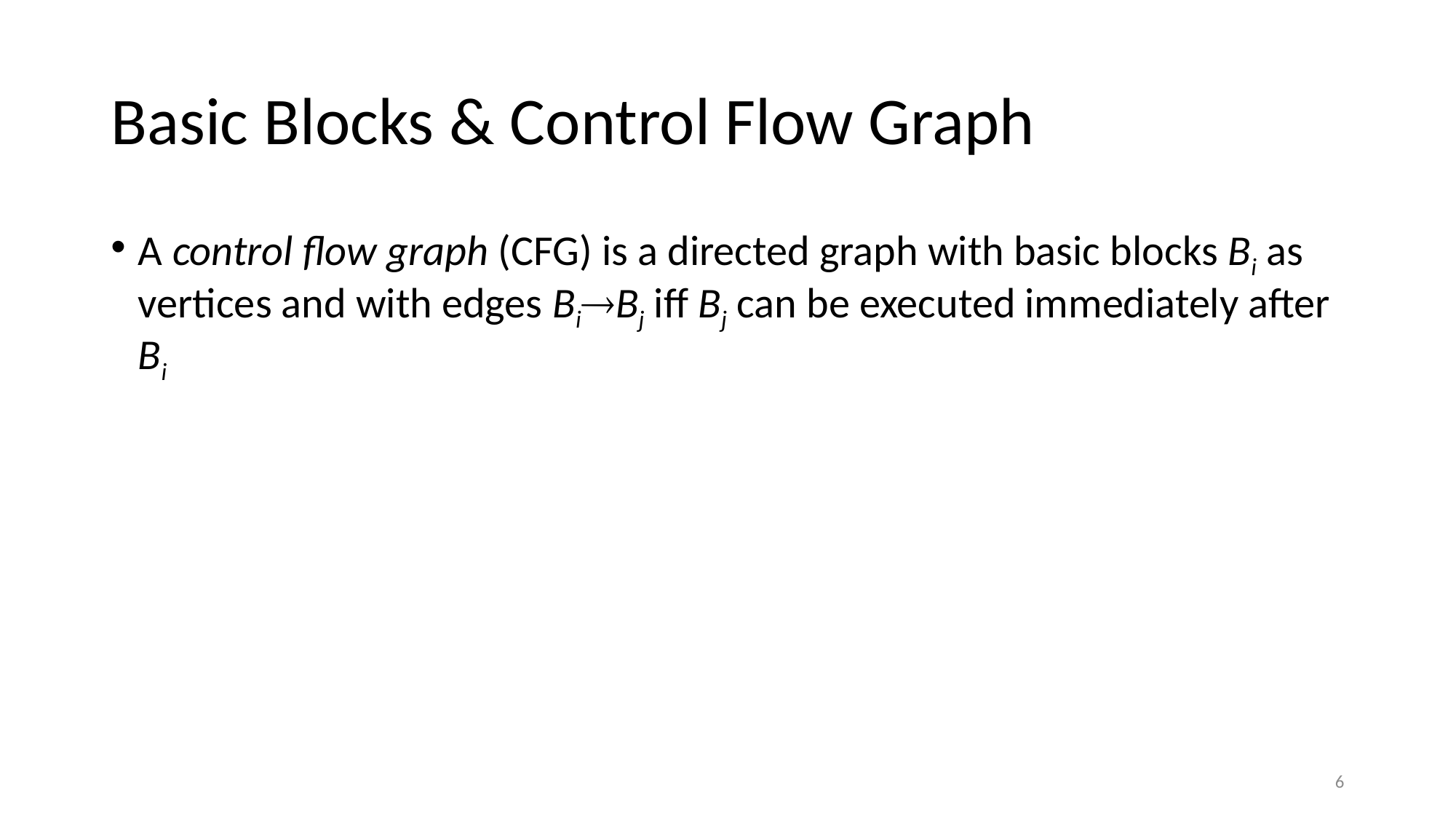

# Basic Blocks & Control Flow Graph
A control flow graph (CFG) is a directed graph with basic blocks Bi as vertices and with edges Bi→Bj iff Bj can be executed immediately after Bi
6